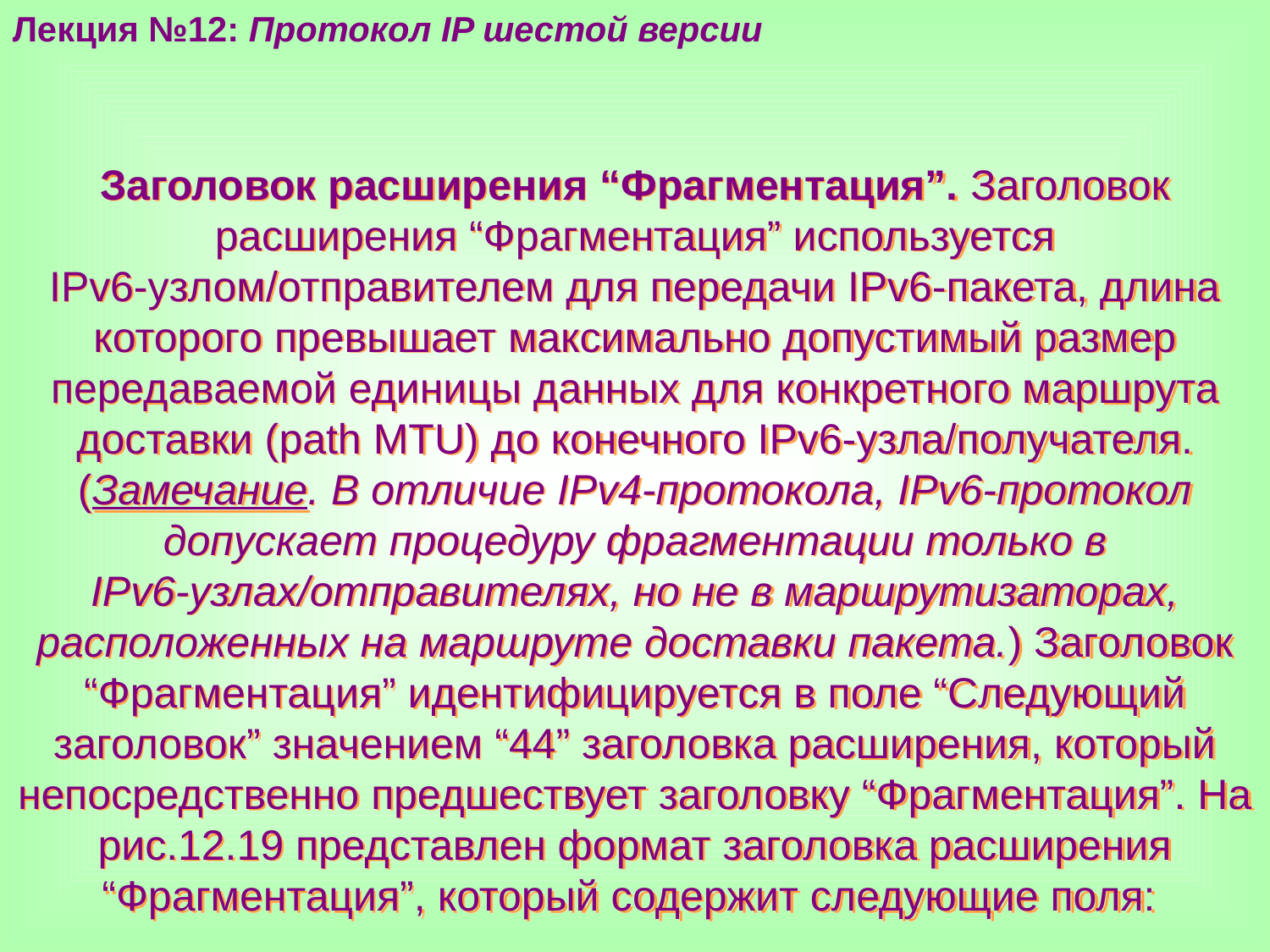

Лекция №12: Протокол IP шестой версии
Заголовок расширения “Фрагментация”. Заголовок расширения “Фрагментация” используется IPv6-узлом/отправителем для передачи IPv6-пакета, длина которого превышает максимально допустимый размер передаваемой единицы данных для конкретного маршрута доставки (path MTU) до конечного IPv6-узла/получателя. (Замечание. В отличие IPv4-протокола, IPv6-протокол допускает процедуру фрагментации только в IPv6-узлах/отправителях, но не в маршрутизаторах, расположенных на маршруте доставки пакета.) Заголовок “Фрагментация” идентифицируется в поле “Следующий заголовок” значением “44” заголовка расширения, который непосредственно предшествует заголовку “Фрагментация”. На рис.12.19 представлен формат заголовка расширения “Фрагментация”, который содержит следующие поля: